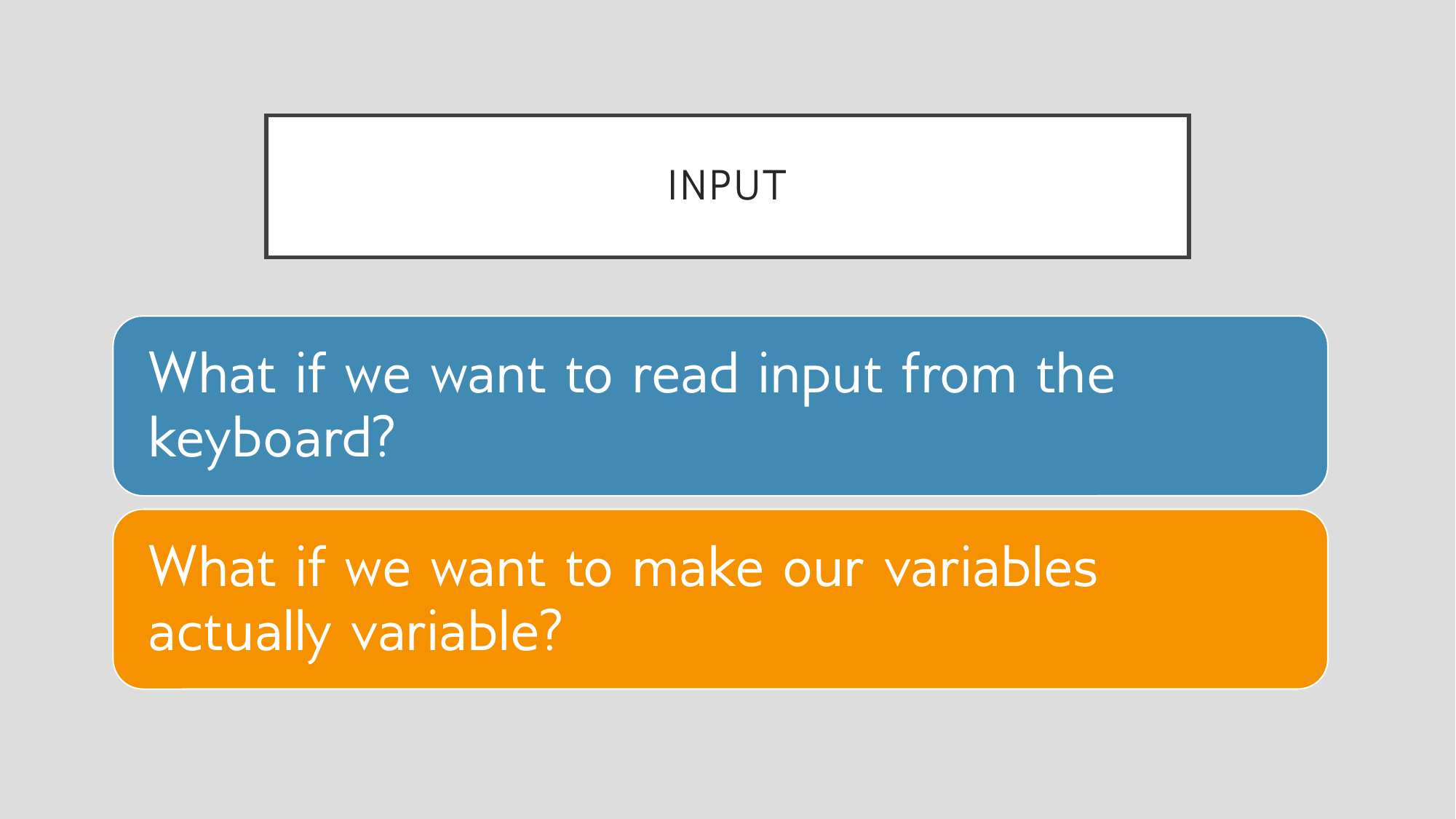

# INput
What if we want to read input from the keyboard?
What if we want to make our variables actually variable?